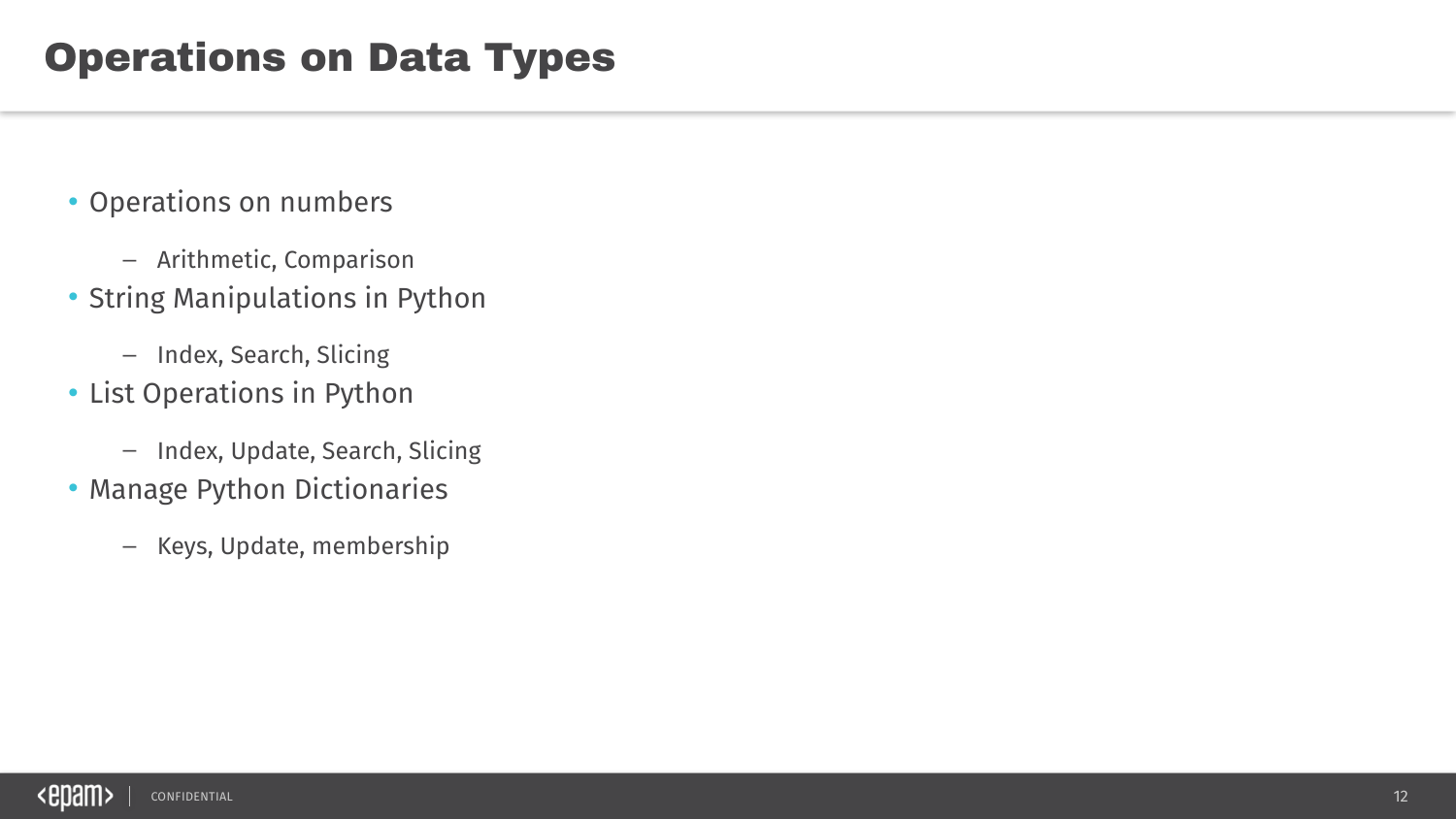

Operations on Data Types
Operations on numbers
Arithmetic, Comparison
String Manipulations in Python
Index, Search, Slicing
List Operations in Python
Index, Update, Search, Slicing
Manage Python Dictionaries
Keys, Update, membership